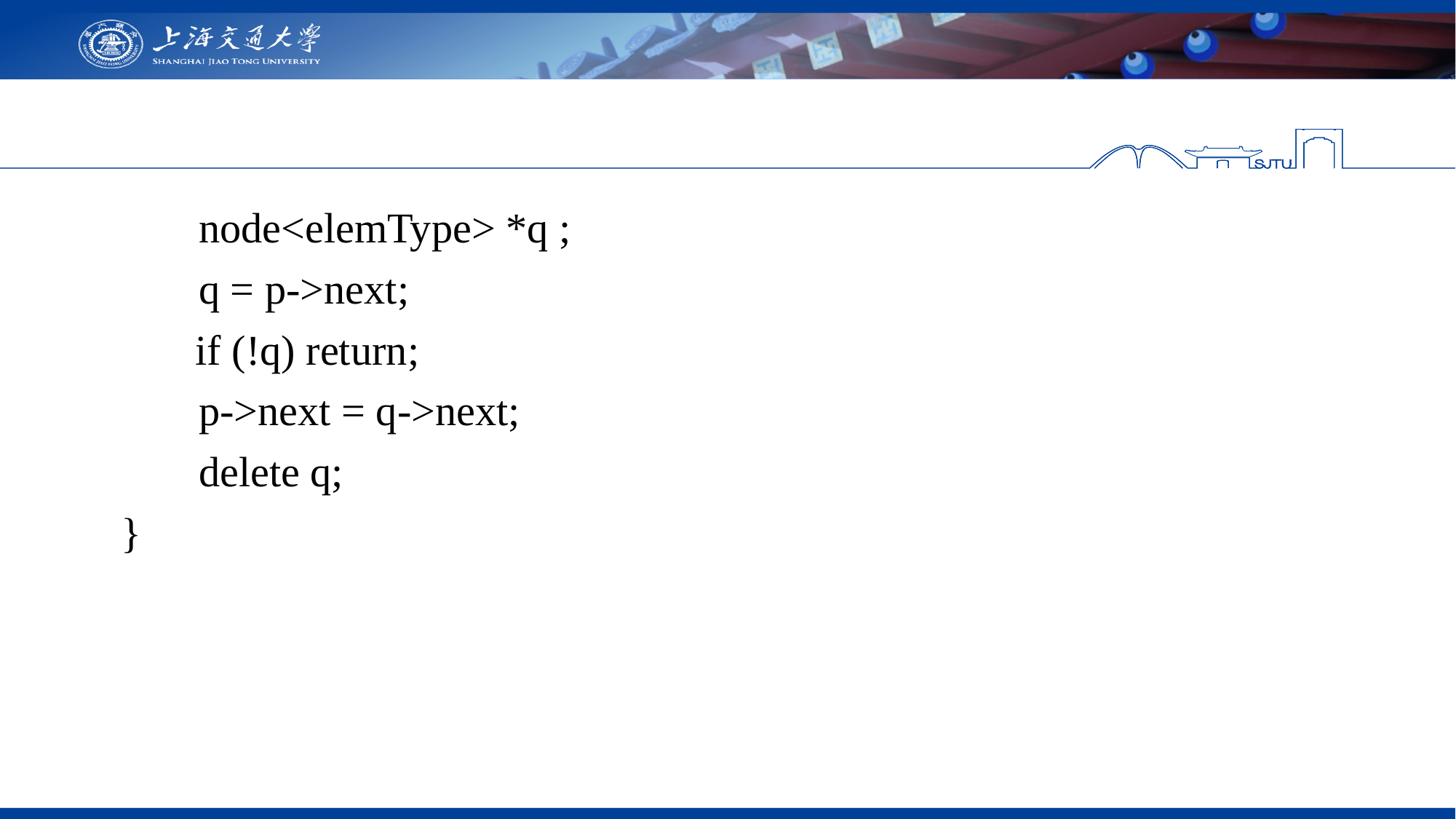

node<elemType> *q ;
	q = p->next;
       if (!q) return;
	p->next = q->next;
	delete q;
}